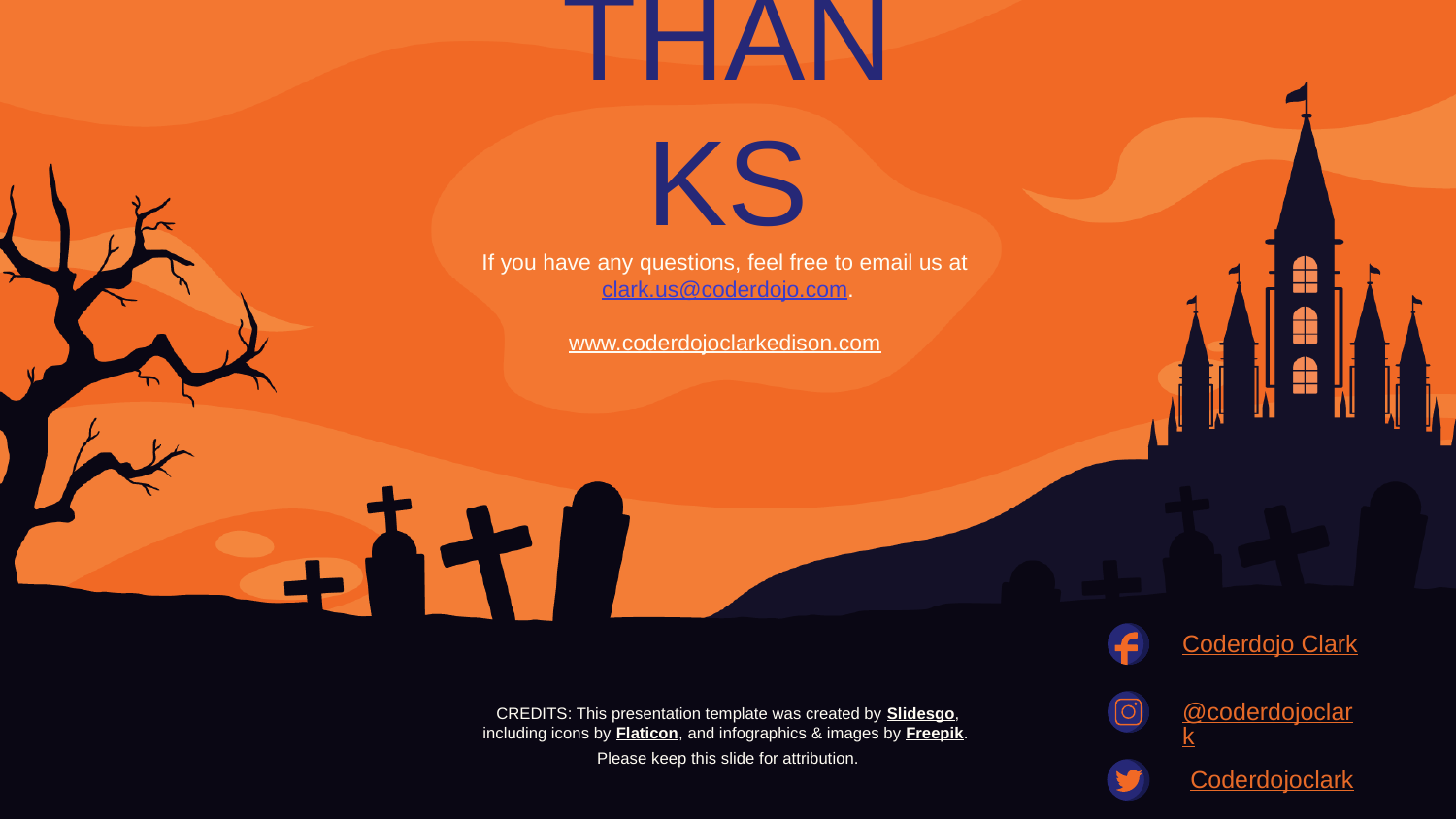

# THANKS
If you have any questions, feel free to email us at clark.us@coderdojo.com.

www.coderdojoclarkedison.com
Coderdojo Clark

@coderdojoclark

Coderdojoclark